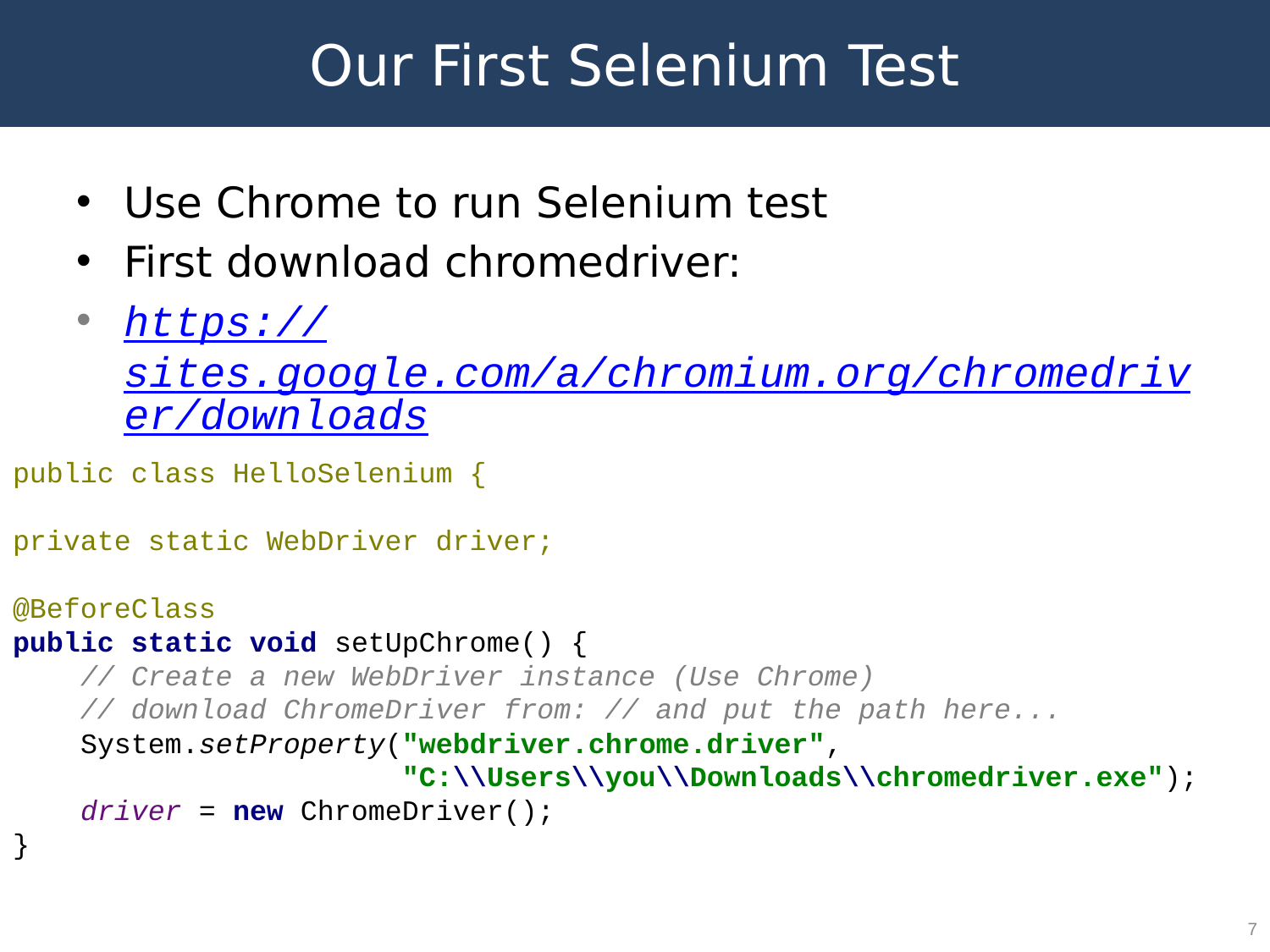

# Our First Selenium Test
Use Chrome to run Selenium test
First download chromedriver:
https://sites.google.com/a/chromium.org/chromedriver/downloads

public class HelloSelenium {

private static WebDriver driver;

@BeforeClass
public static void setUpChrome() {
    // Create a new WebDriver instance (Use Chrome)
    // download ChromeDriver from: // and put the path here...
    System.setProperty("webdriver.chrome.driver",
                       "C:\\Users\\you\\Downloads\\chromedriver.exe");
    driver = new ChromeDriver();
}
7